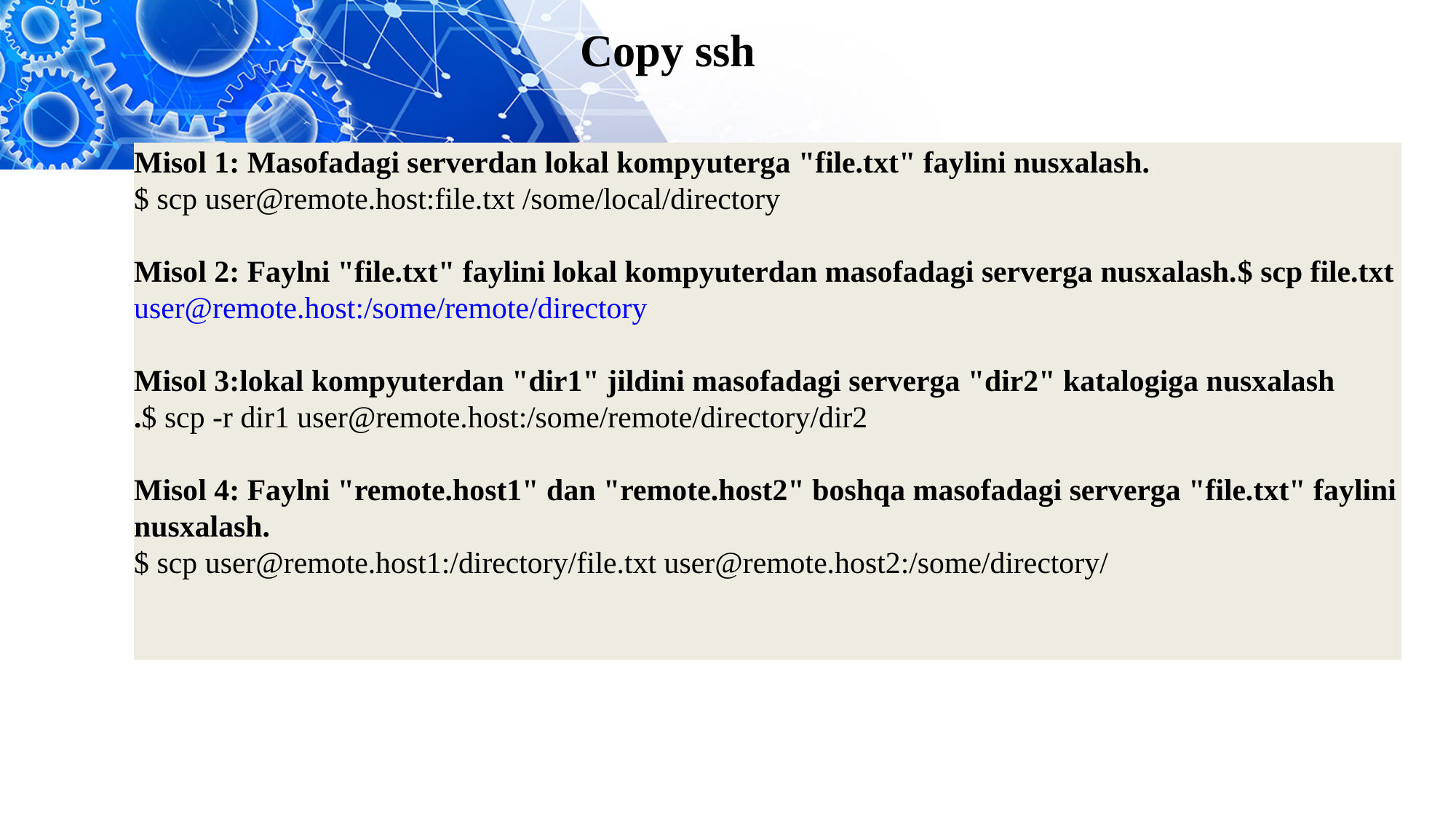

Copy ssh
Misol 1: Masofadagi serverdan lokal kompyuterga "file.txt" faylini nusxalash.
$ scp user@remote.host:file.txt /some/local/directory

Misol 2: Faylni "file.txt" faylini lokal kompyuterdan masofadagi serverga nusxalash.$ scp file.txt user@remote.host:/some/remote/directory

Misol 3:lokal kompyuterdan "dir1" jildini masofadagi serverga "dir2" katalogiga nusxalash
.$ scp -r dir1 user@remote.host:/some/remote/directory/dir2

Misol 4: Faylni "remote.host1" dan "remote.host2" boshqa masofadagi serverga "file.txt" faylini nusxalash.
$ scp user@remote.host1:/directory/file.txt user@remote.host2:/some/directory/